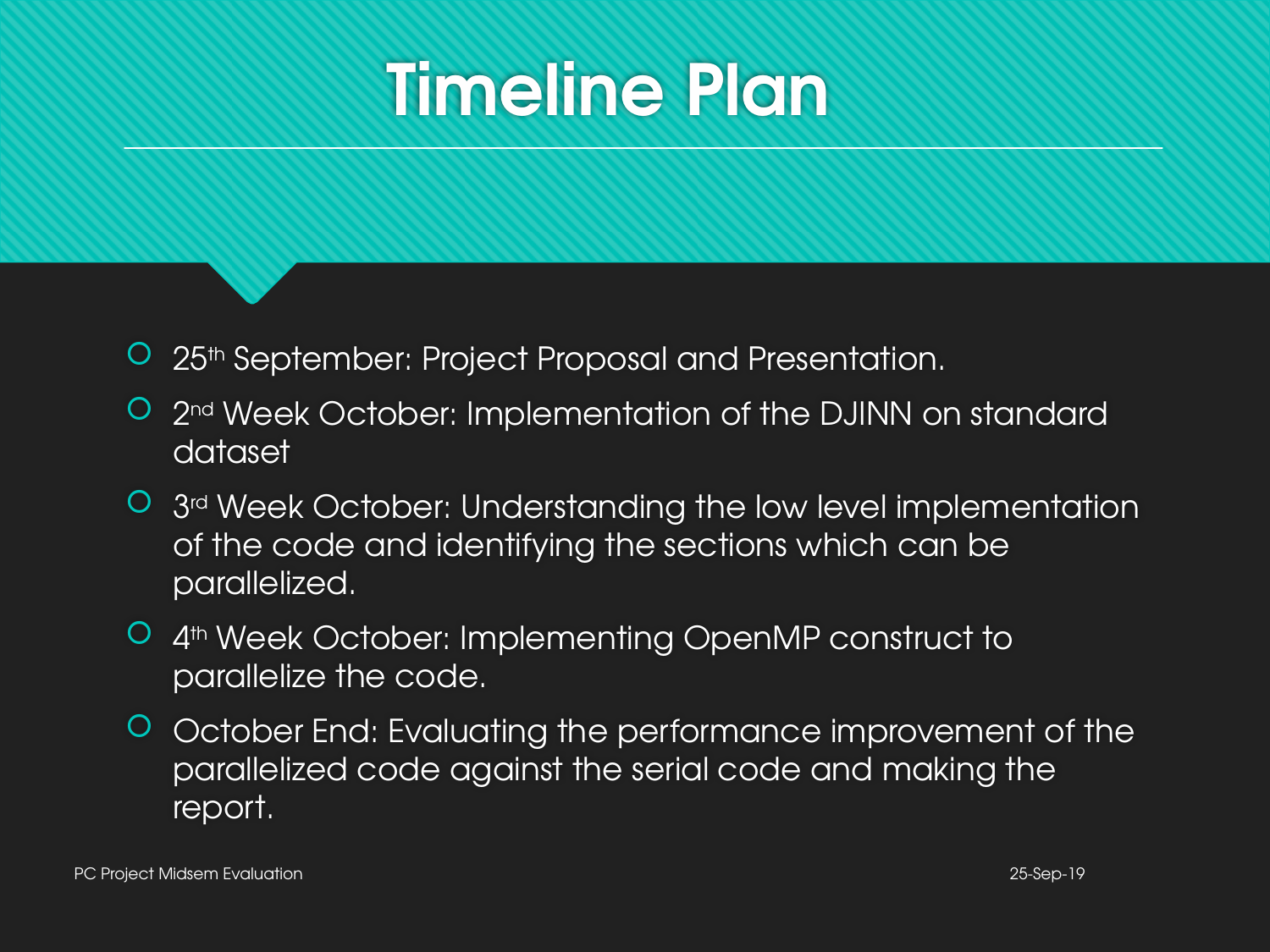

# Timeline Plan
25th September: Project Proposal and Presentation.
2nd Week October: Implementation of the DJINN on standard dataset
3rd Week October: Understanding the low level implementation of the code and identifying the sections which can be parallelized.
4th Week October: Implementing OpenMP construct to parallelize the code.
October End: Evaluating the performance improvement of the parallelized code against the serial code and making the report.

PC Project Midsem Evaluation
25-Sep-19